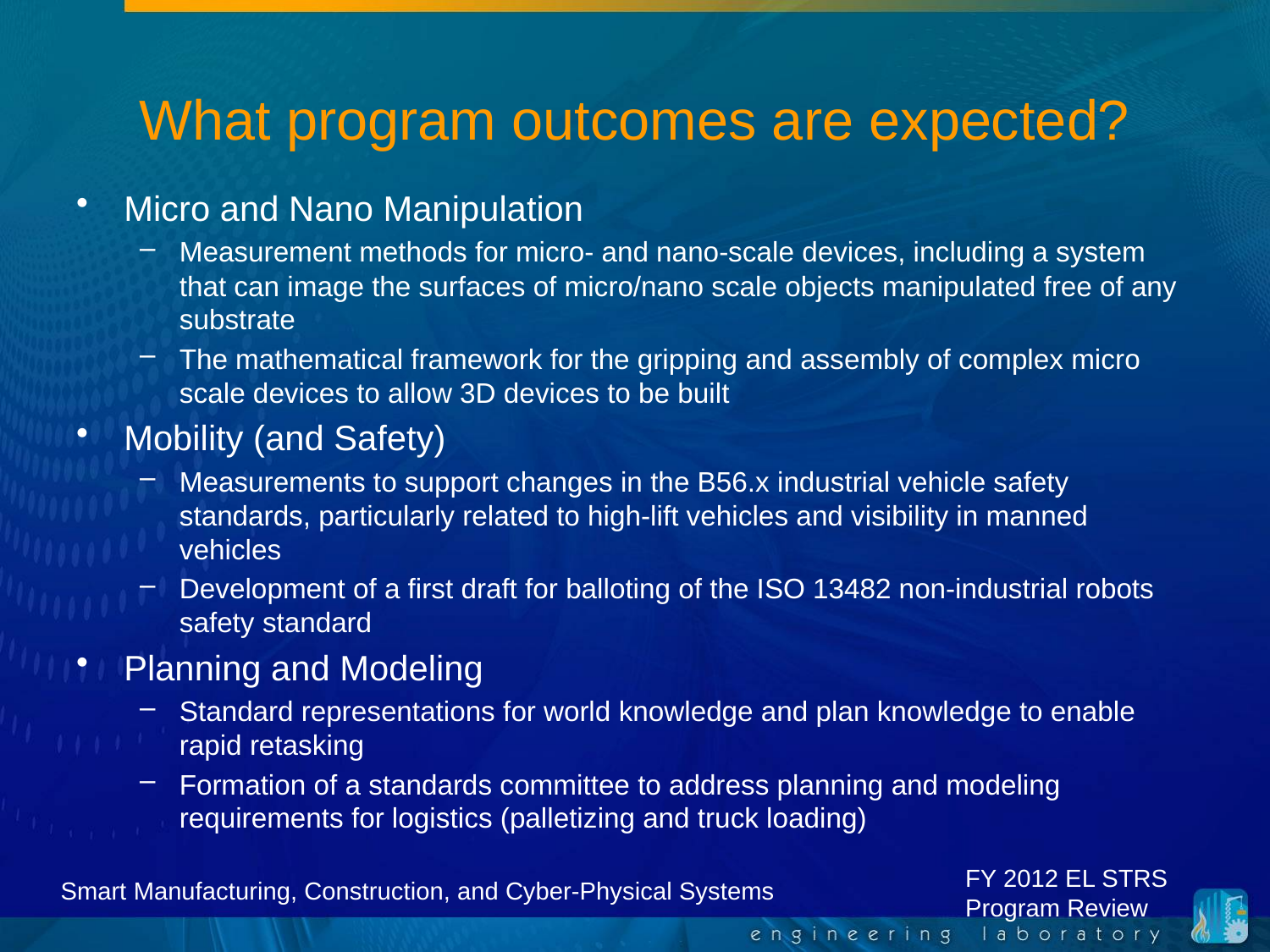

# What program outcomes are expected?
Micro and Nano Manipulation
Measurement methods for micro- and nano-scale devices, including a system that can image the surfaces of micro/nano scale objects manipulated free of any substrate
The mathematical framework for the gripping and assembly of complex micro scale devices to allow 3D devices to be built
Mobility (and Safety)
Measurements to support changes in the B56.x industrial vehicle safety standards, particularly related to high-lift vehicles and visibility in manned vehicles
Development of a first draft for balloting of the ISO 13482 non-industrial robots safety standard
Planning and Modeling
Standard representations for world knowledge and plan knowledge to enable rapid retasking
Formation of a standards committee to address planning and modeling requirements for logistics (palletizing and truck loading)
FY 2012 EL STRS
Program Review
Smart Manufacturing, Construction, and Cyber-Physical Systems